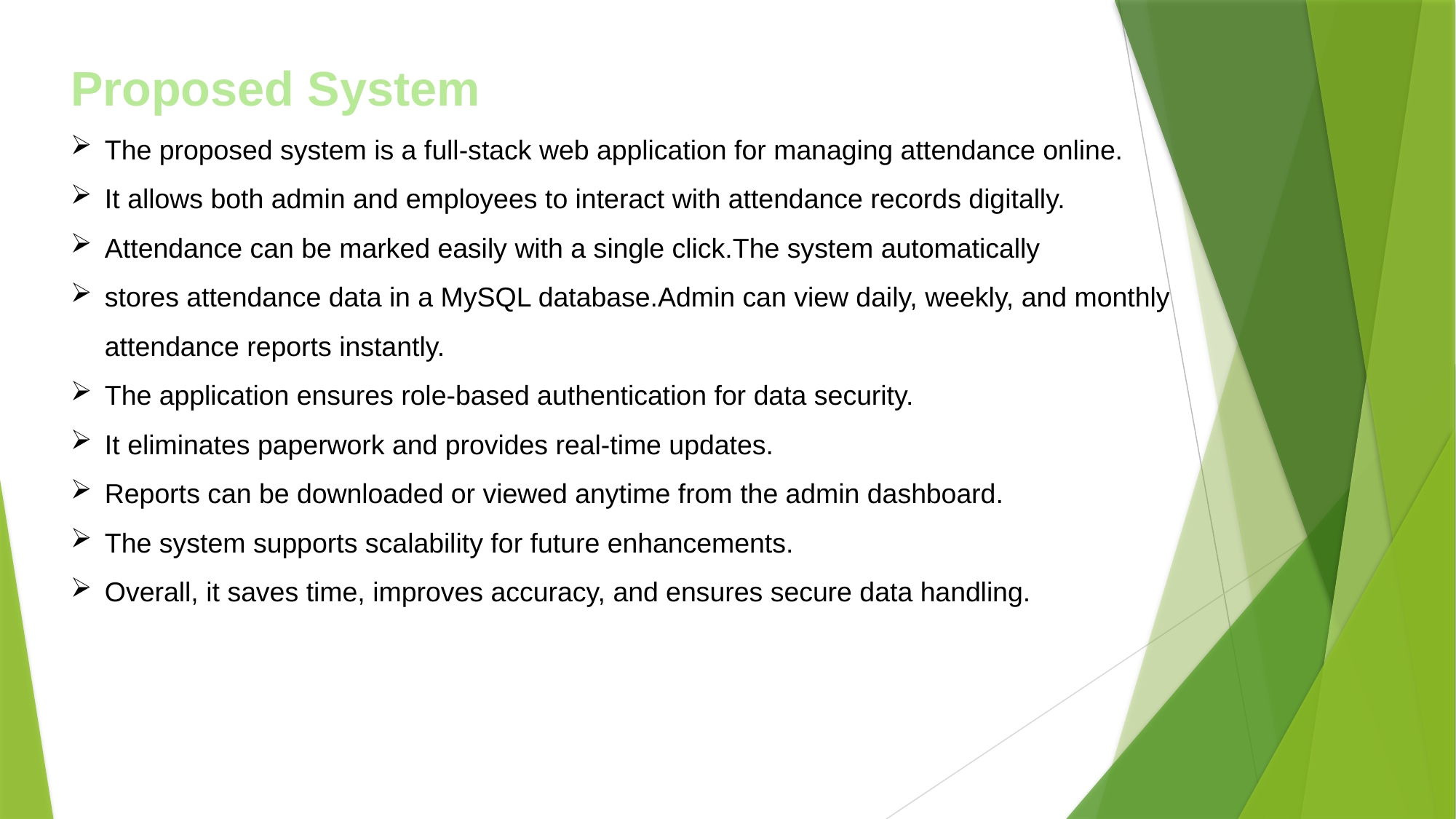

Proposed System
The proposed system is a full-stack web application for managing attendance online.
It allows both admin and employees to interact with attendance records digitally.
Attendance can be marked easily with a single click.The system automatically
stores attendance data in a MySQL database.Admin can view daily, weekly, and monthly attendance reports instantly.
The application ensures role-based authentication for data security.
It eliminates paperwork and provides real-time updates.
Reports can be downloaded or viewed anytime from the admin dashboard.
The system supports scalability for future enhancements.
Overall, it saves time, improves accuracy, and ensures secure data handling.